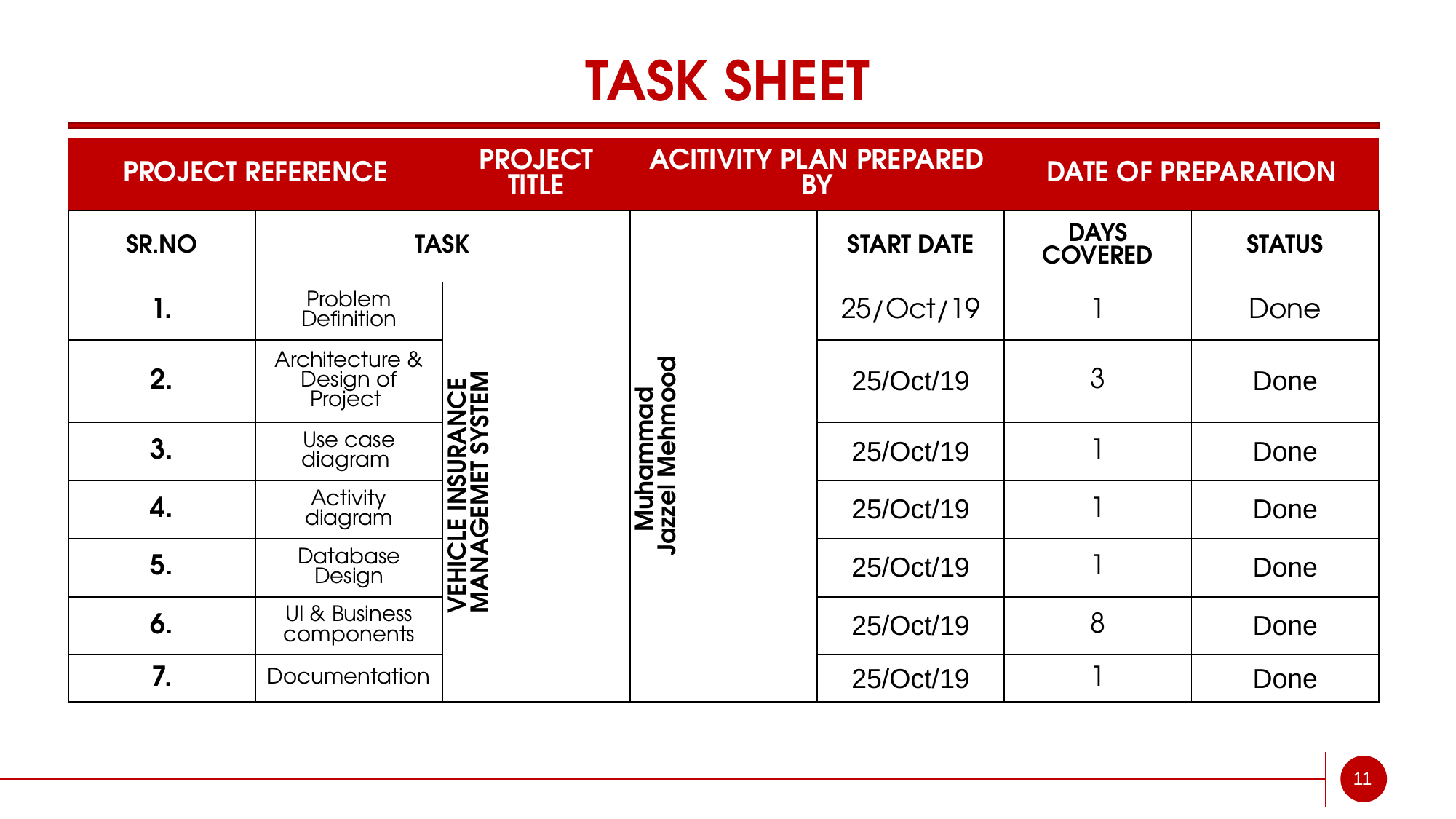

# TASK SHEET

| PROJECT REFERENCE |  | PROJECT TITLE | ACITIVITY PLAN PREPARED BY |  | DATE OF PREPARATION |  |
| --- | --- | --- | --- | --- | --- | --- |
| SR.NO | TASK |  | Muhammad Jazzel Mehmood | START DATE | DAYS COVERED | STATUS |
| 1. | Problem Definition | VEHICLE INSURANCE MANAGEMET SYSTEM |  | 25/Oct/19 | 1 | Done |
| 2. | Architecture & Design of Project |  |  | 25/Oct/19 | 3 | Done |
| 3. | Use case diagram |  |  | 25/Oct/19 | 1 | Done |
| 4. | Activity diagram |  |  | 25/Oct/19 | 1 | Done |
| 5. | Database Design |  |  | 25/Oct/19 | 1 | Done |
| 6. | UI & Business components |  |  | 25/Oct/19 | 8 | Done |
| 7. | Documentation |  |  | 25/Oct/19 | 1 | Done |
11